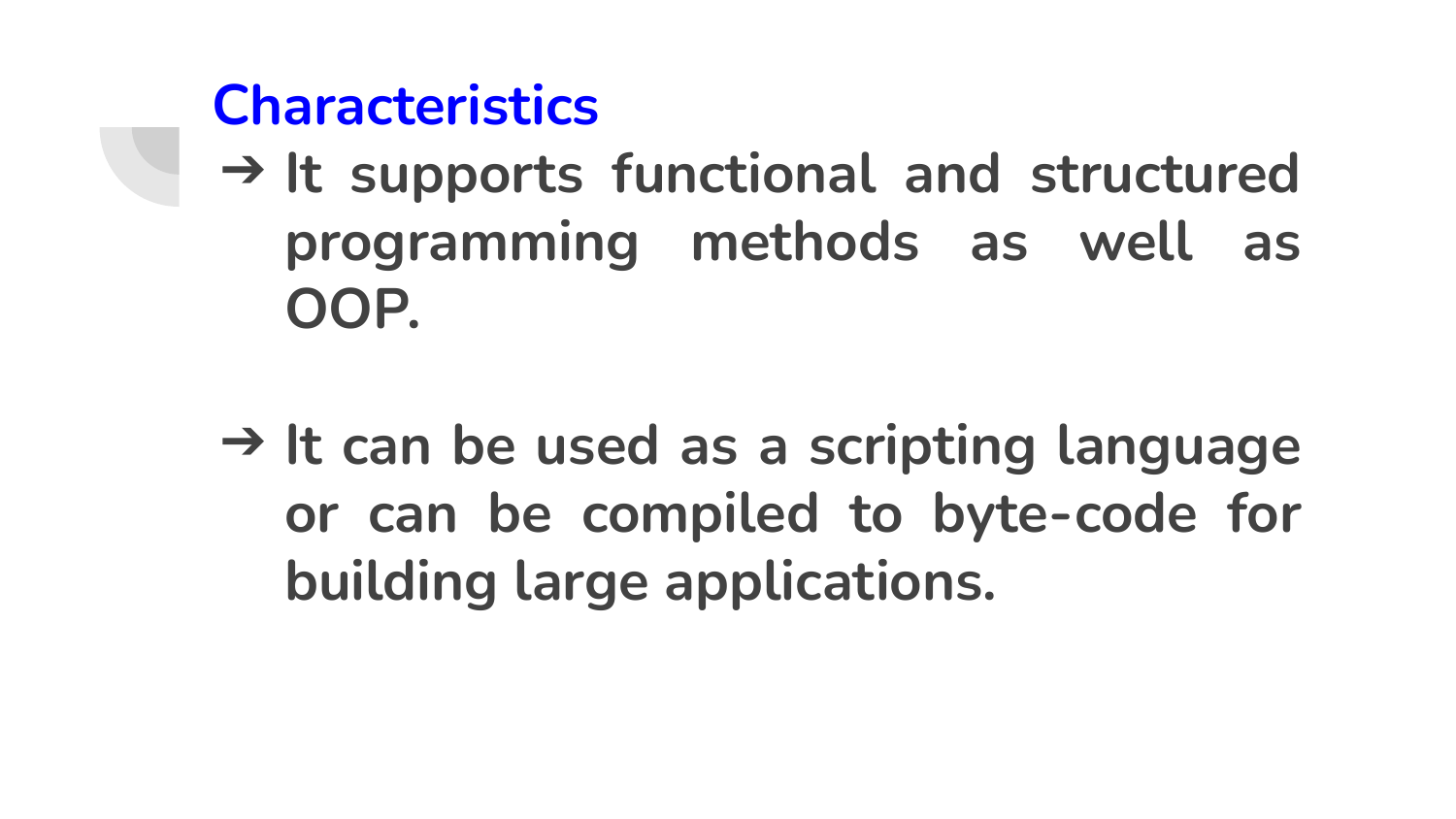

# Characteristics
It supports functional and structured programming methods as well as OOP.

It can be used as a scripting language or can be compiled to byte-code for building large applications.